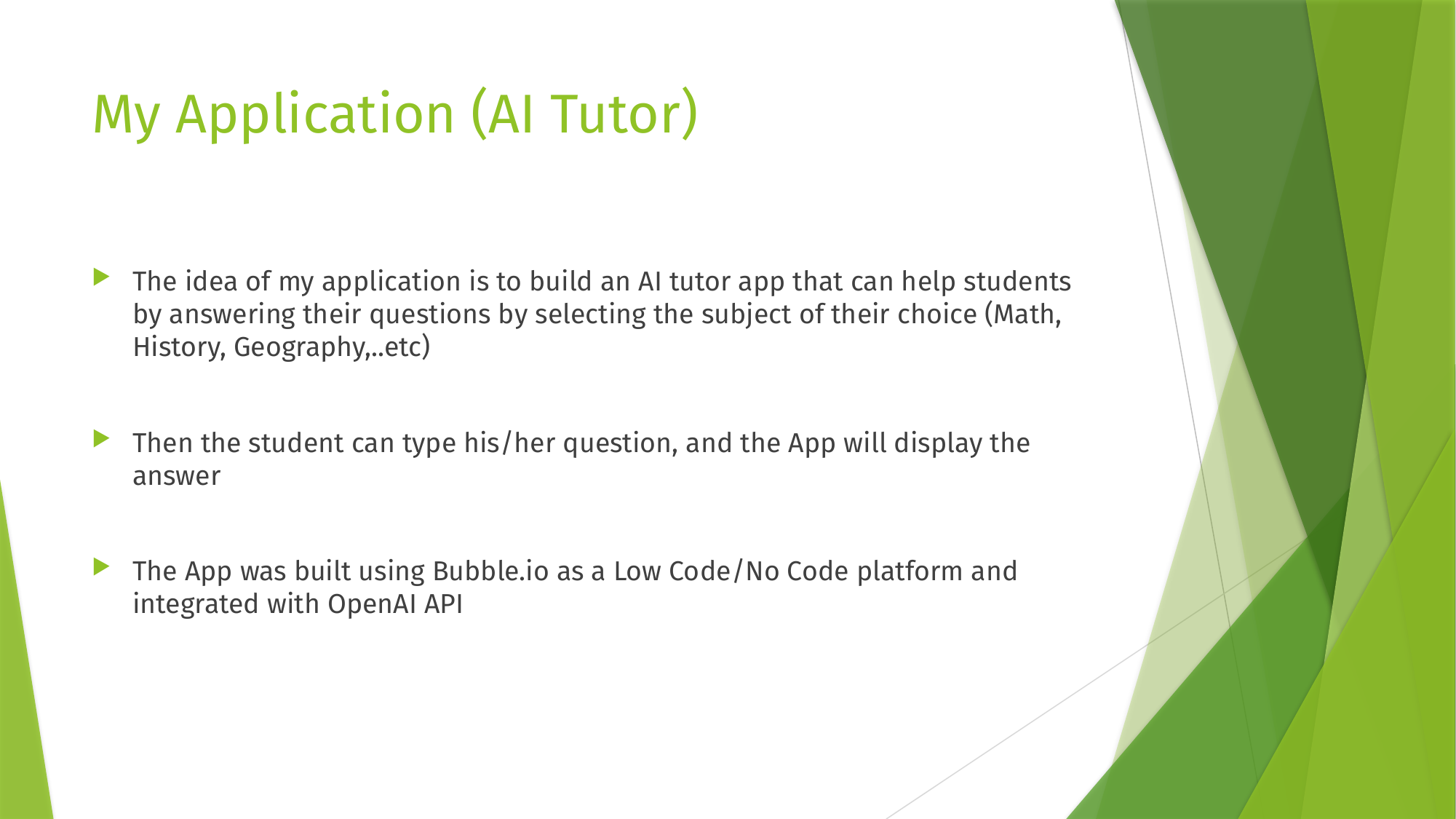

# My Application (AI Tutor)
The idea of my application is to build an AI tutor app that can help students by answering their questions by selecting the subject of their choice (Math, History, Geography,..etc)

Then the student can type his/her question, and the App will display the answer

The App was built using Bubble.io as a Low Code/No Code platform and integrated with OpenAI API